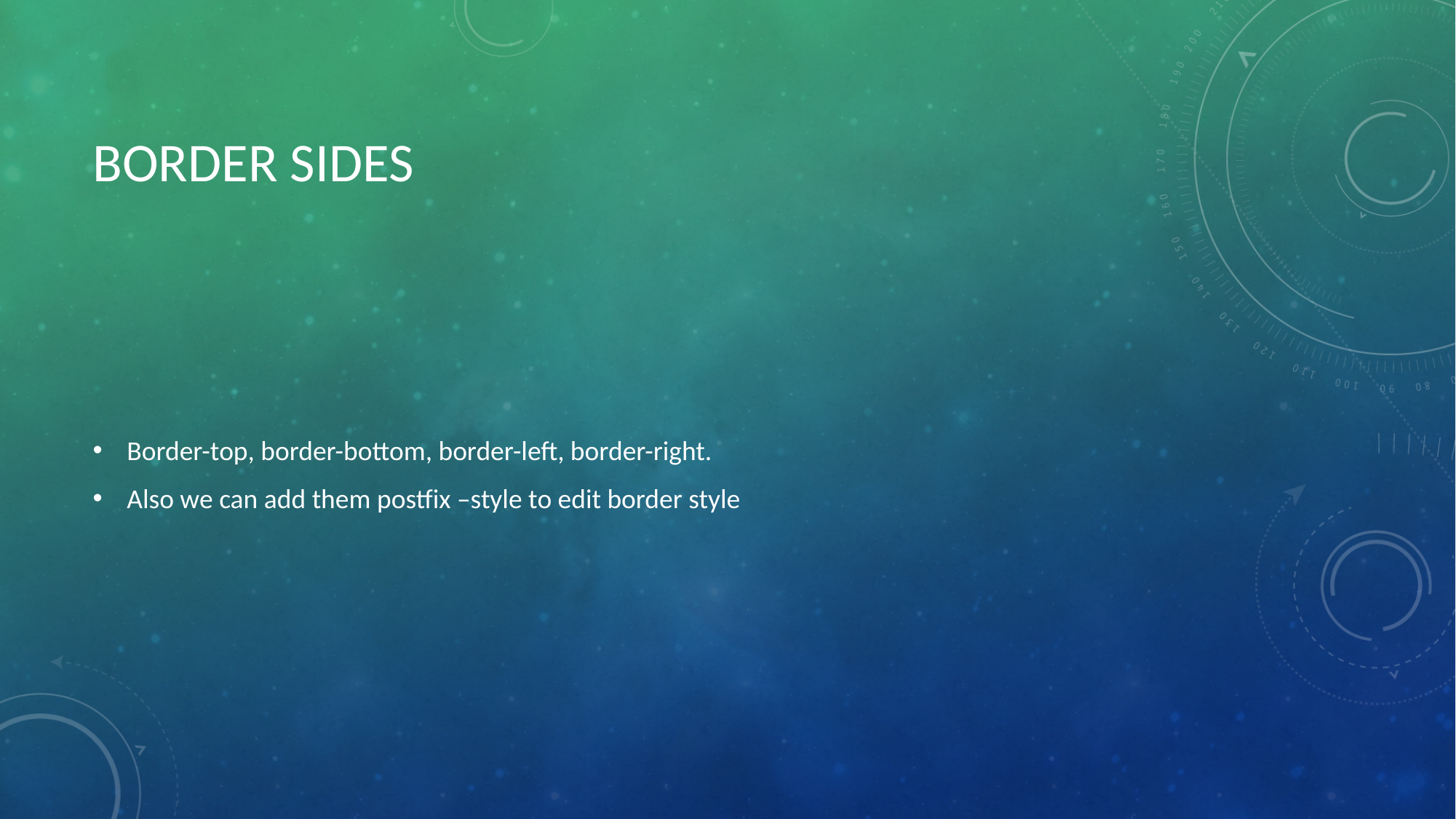

# BORDER SIDES
Border-top, border-bottom, border-left, border-right.
Also we can add them postfix –style to edit border style